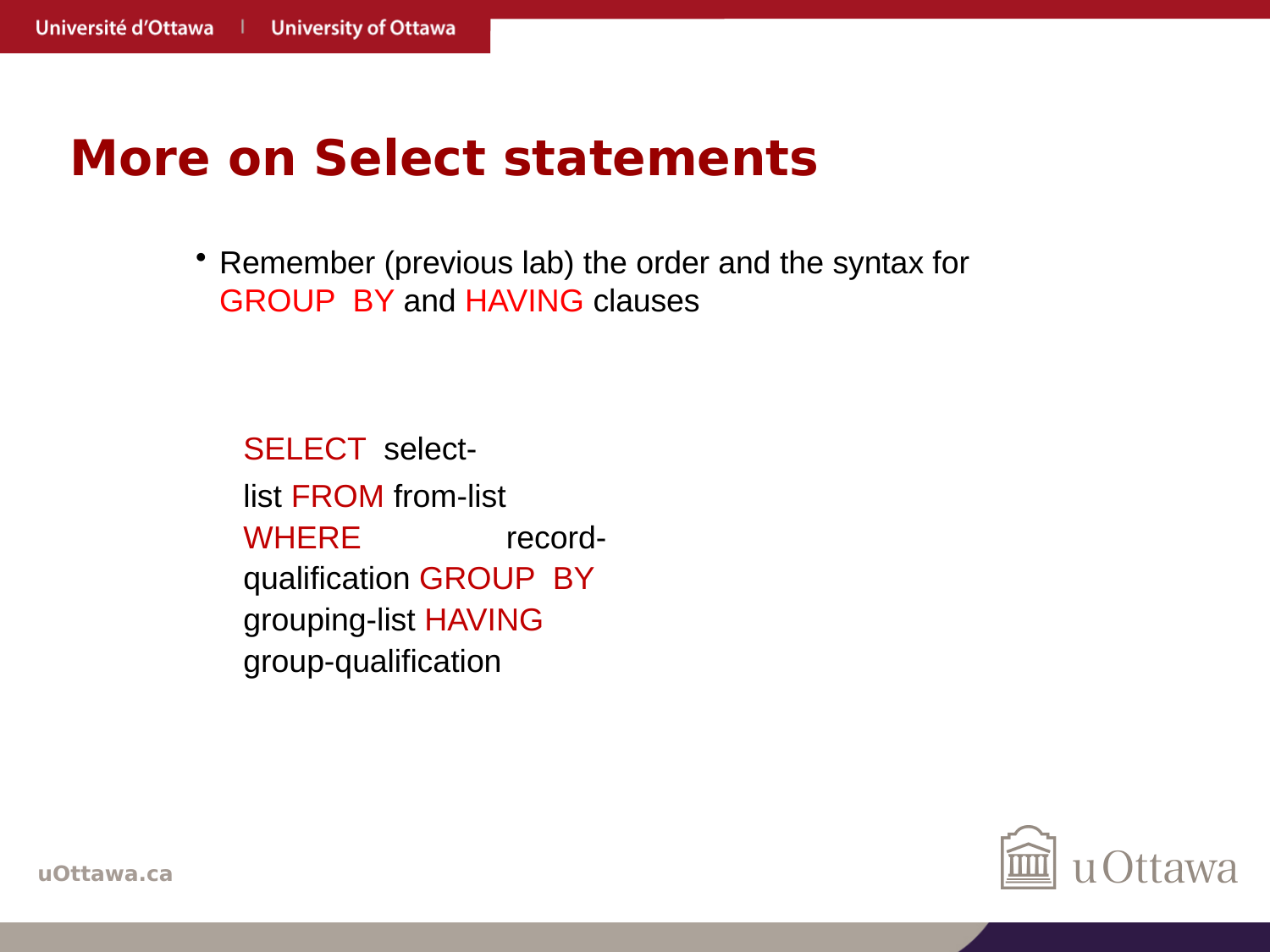

# More on Select statements
Remember (previous lab) the order and the syntax for GROUP  BY and HAVING clauses

SELECT  select-
list FROM from-list
WHERE 	 record-
qualification GROUP  BY
grouping-list HAVING
group-qualification